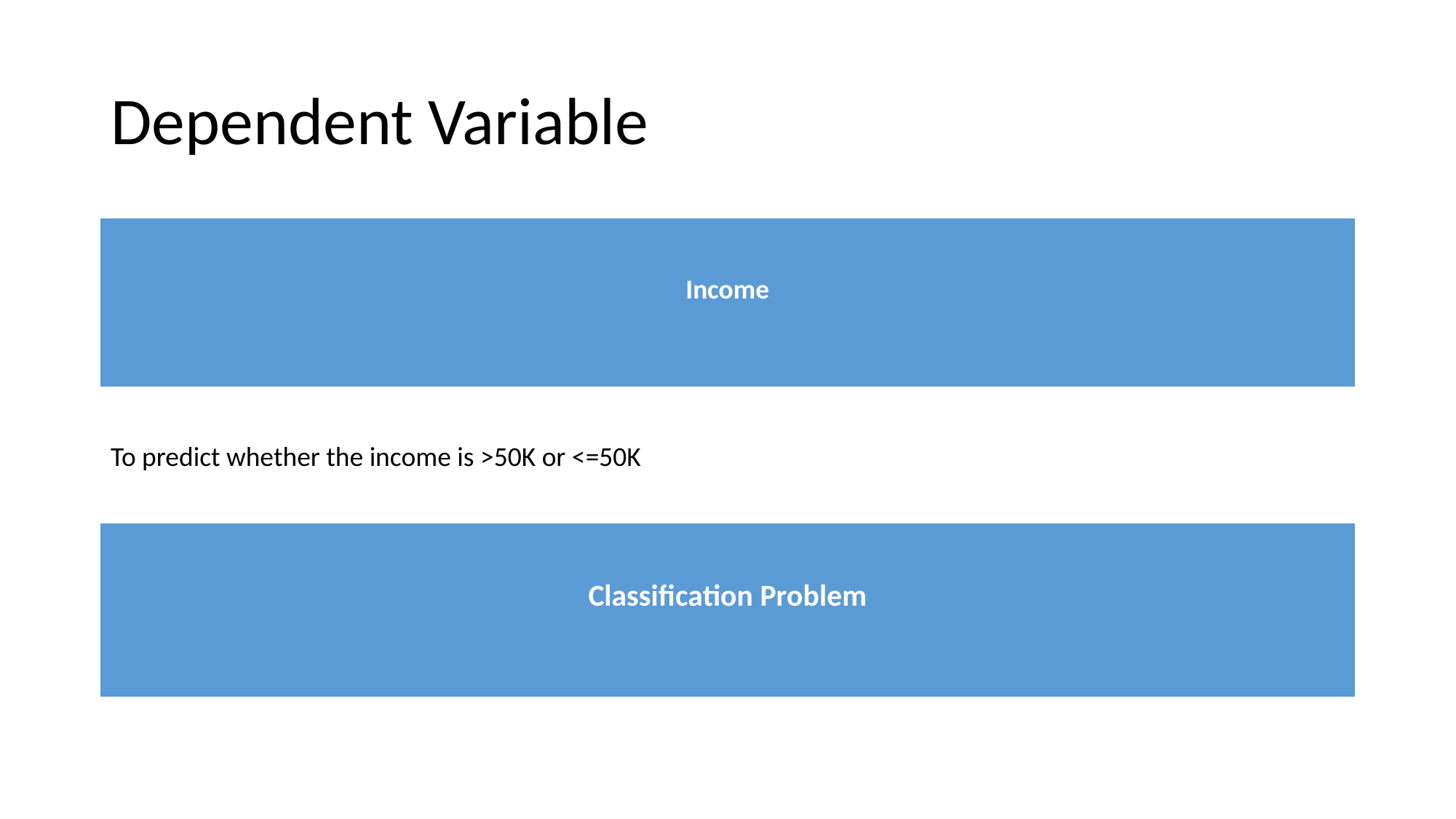

# Dependent Variable
| Income |
| --- |
To predict whether the income is >50K or <=50K
| Classification Problem |
| --- |